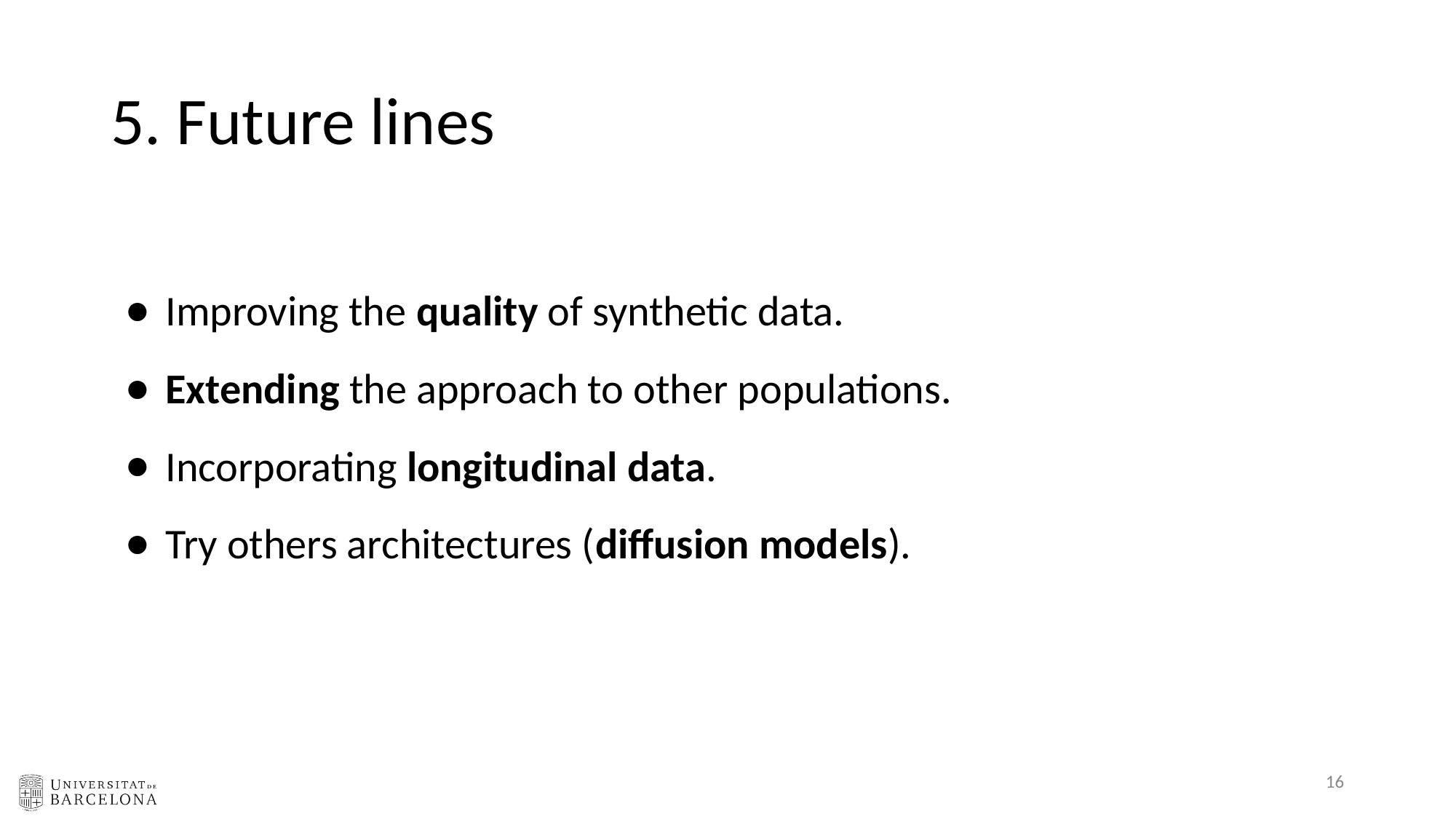

# 5. Future lines

Improving the quality of synthetic data.

Extending the approach to other populations.

Incorporating longitudinal data.

Try others architectures (diffusion models).
16